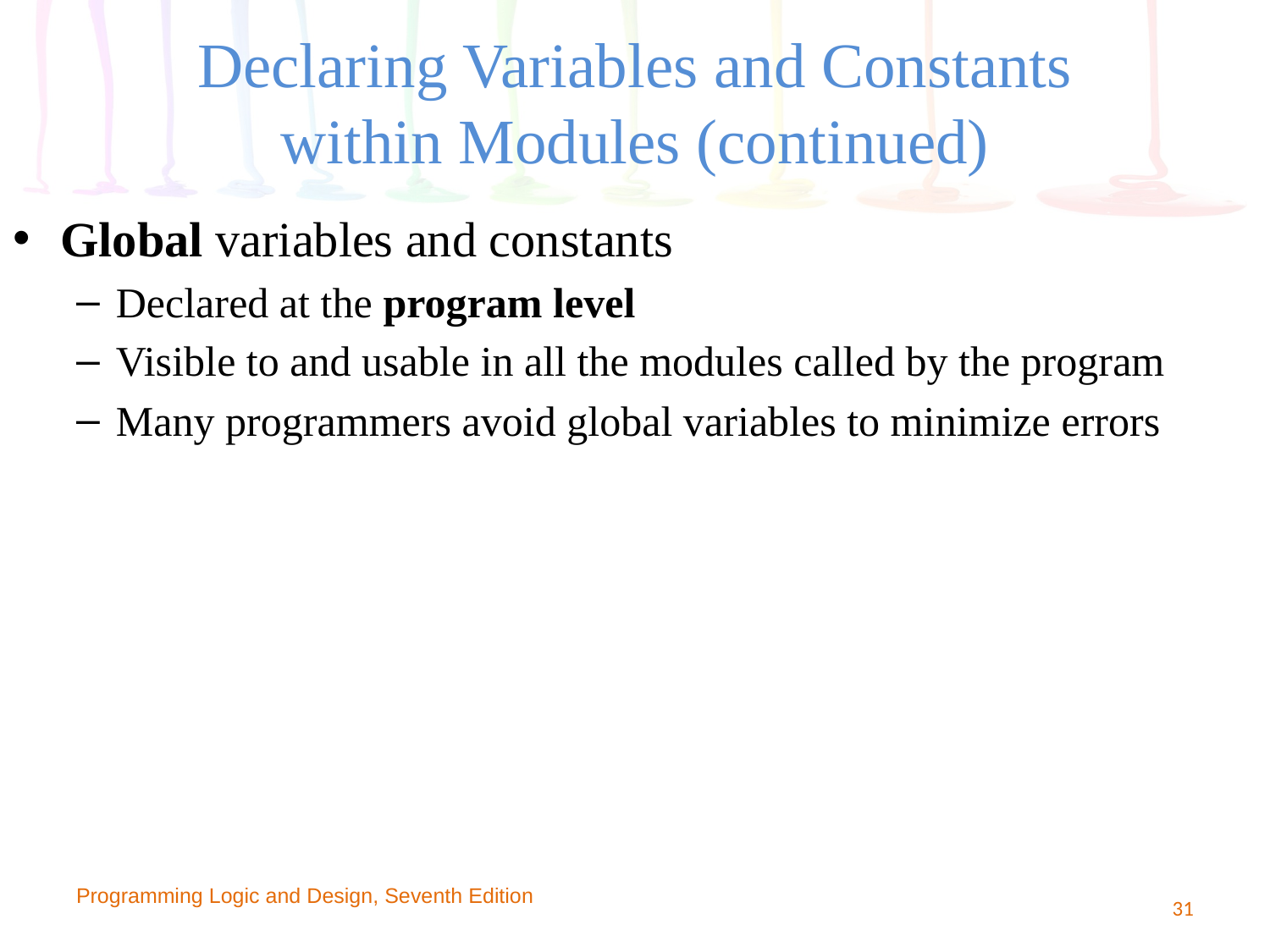

# Declaring Variables and Constants within Modules (continued)
Global variables and constants
Declared at the program level
Visible to and usable in all the modules called by the program
Many programmers avoid global variables to minimize errors
Programming Logic and Design, Seventh Edition

31